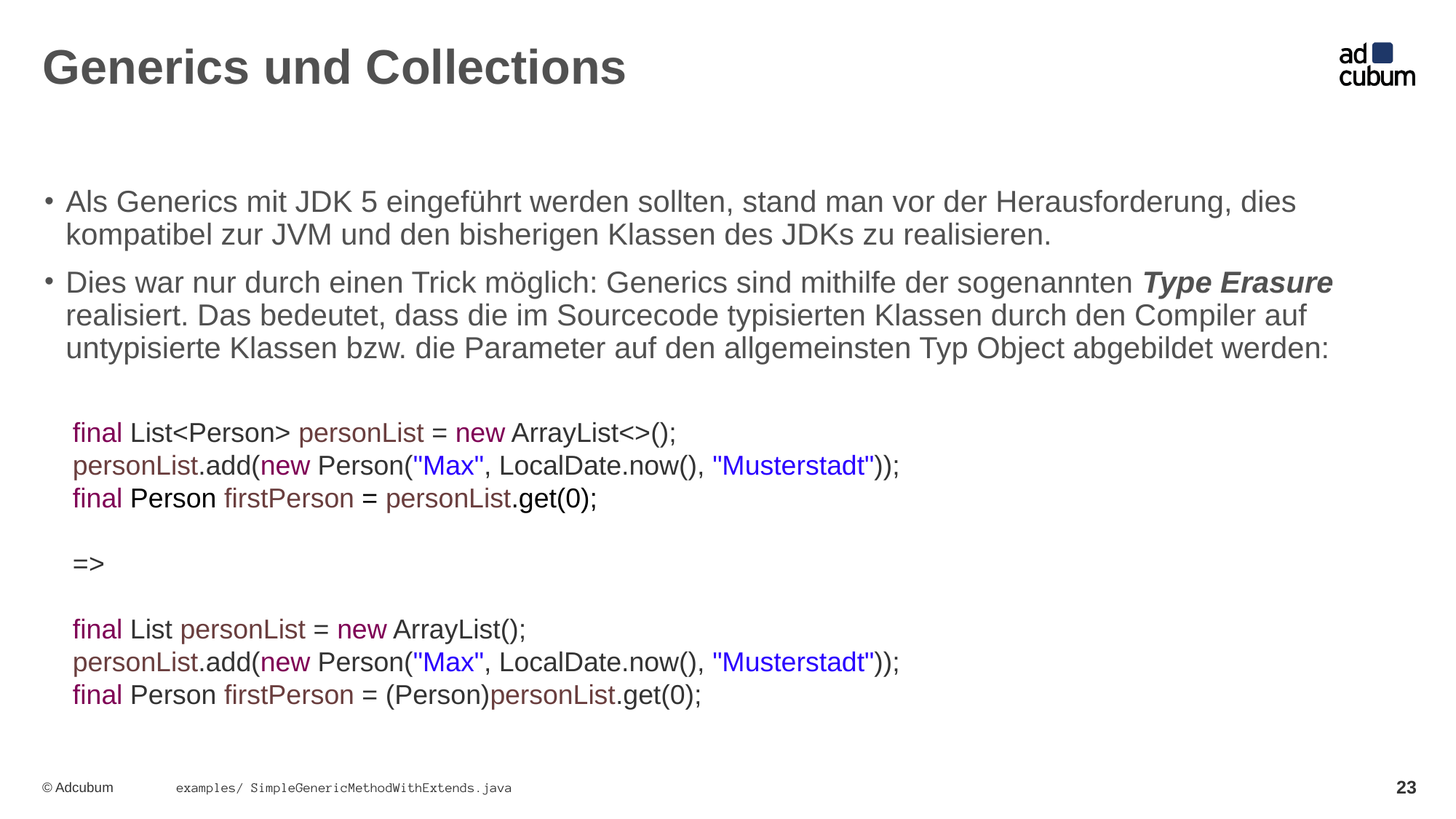

# Generics und Collections
Als Generics mit JDK 5 eingeführt werden sollten, stand man vor der Herausforderung, dies kompatibel zur JVM und den bisherigen Klassen des JDKs zu realisieren.
Dies war nur durch einen Trick möglich: Generics sind mithilfe der sogenannten Type Erasure realisiert. Das bedeutet, dass die im Sourcecode typisierten Klassen durch den Compiler auf untypisierte Klassen bzw. die Parameter auf den allgemeinsten Typ Object abgebildet werden:

final List<Person> personList = new ArrayList<>();
personList.add(new Person("Max", LocalDate.now(), "Musterstadt"));
final Person firstPerson = personList.get(0);

=>
final List personList = new ArrayList();
personList.add(new Person("Max", LocalDate.now(), "Musterstadt"));
final Person firstPerson = (Person)personList.get(0);
23
examples/ SimpleGenericMethodWithExtends.java